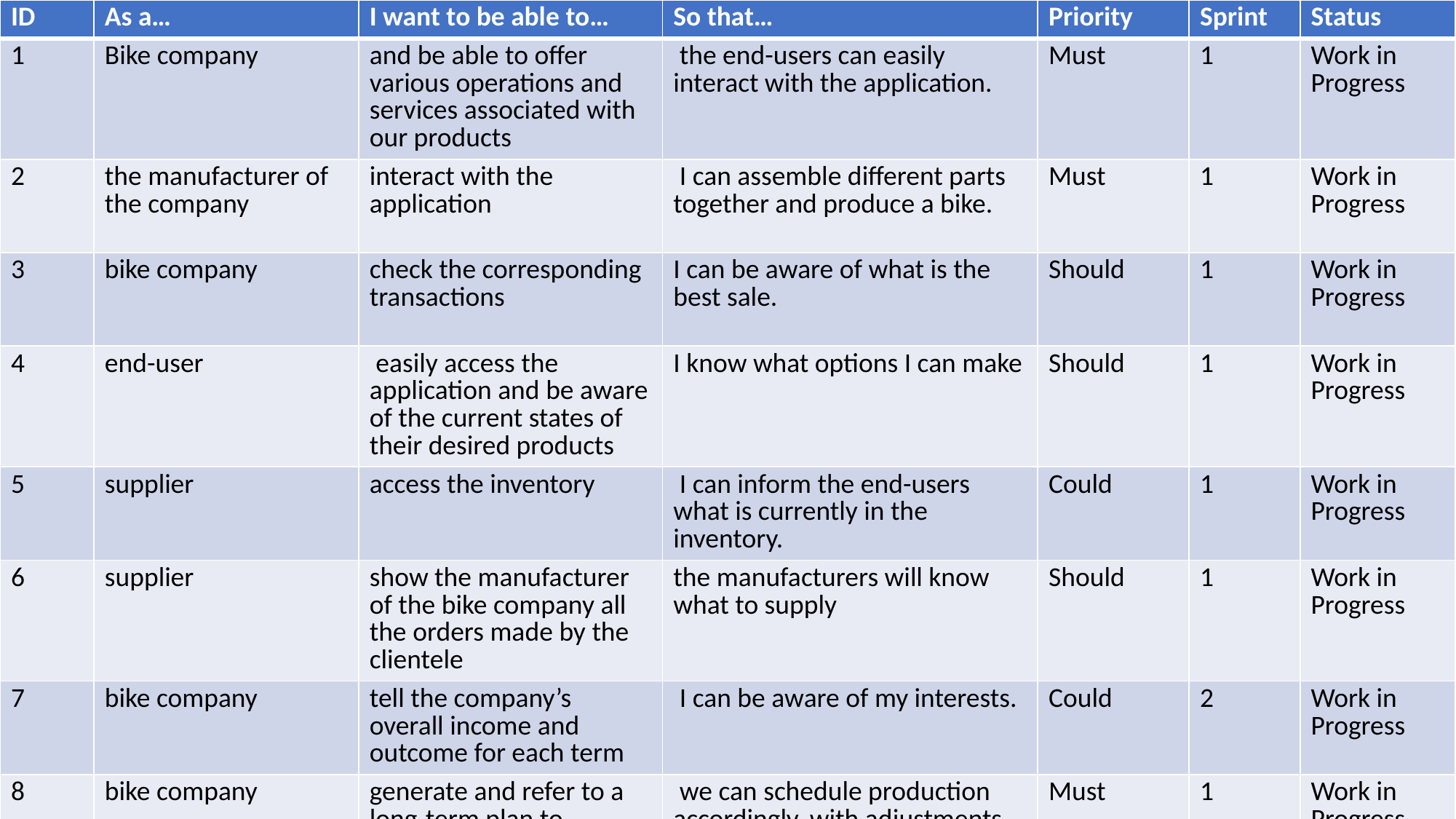

| ID | As a… | I want to be able to… | So that… | Priority | Sprint | Status |
| --- | --- | --- | --- | --- | --- | --- |
| 1 | Bike company | and be able to offer various operations and services associated with our products | the end-users can easily interact with the application. | Must | 1 | Work in Progress |
| 2 | the manufacturer of the company | interact with the application | I can assemble different parts together and produce a bike. | Must | 1 | Work in Progress |
| 3 | bike company | check the corresponding transactions | I can be aware of what is the best sale. | Should | 1 | Work in Progress |
| 4 | end-user | easily access the application and be aware of the current states of their desired products | I know what options I can make | Should | 1 | Work in Progress |
| 5 | supplier | access the inventory | I can inform the end-users what is currently in the inventory. | Could | 1 | Work in Progress |
| 6 | supplier | show the manufacturer of the bike company all the orders made by the clientele | the manufacturers will know what to supply | Should | 1 | Work in Progress |
| 7 | bike company | tell the company’s overall income and outcome for each term | I can be aware of my interests. | Could | 2 | Work in Progress |
| 8 | bike company | generate and refer to a long-term plan to produce products | we can schedule production accordingly, with adjustments available to meet supply/demand should market changes occur. | Must | 1 | Work in Progress |
| 9 | manufacturer | assign each machine a unique schedule | the machine knows what to produce at the different points of time according to the schedule. | Must | 2 | Work in Progress |
| 10 | manufacturer | keep tracking the sales information of all the parts needed to make a bike | we will be aware if we are able to manufacture a bike with the clientele’s desired specifications | Should | 2 | Work in Progress |
| 11 | manufacturing manager | track each production process | I am aware which stage an item is at in the manufacturing process such that I can anticipate what needs to be done next for that item. | Must | 1 | Work in Progress |
| 12 | manufacturer | be aware of each part in a product and be aware of which parts are defective | it is easy to identify and replace said parts should they become defective. | Could | 2 | Work in Progress |
| 13 | distribution manager | track each product’s current location | I can inform the clientele the locations of their products at any given point of time. | Must | 1 | Work in Progress |
| 14 | supplier | I want to be able to display all of our inventories for bike parts | our business partners can intelligently order them in accordance with the demand of the manufacturer. | Should | 1 | Work in Progress |